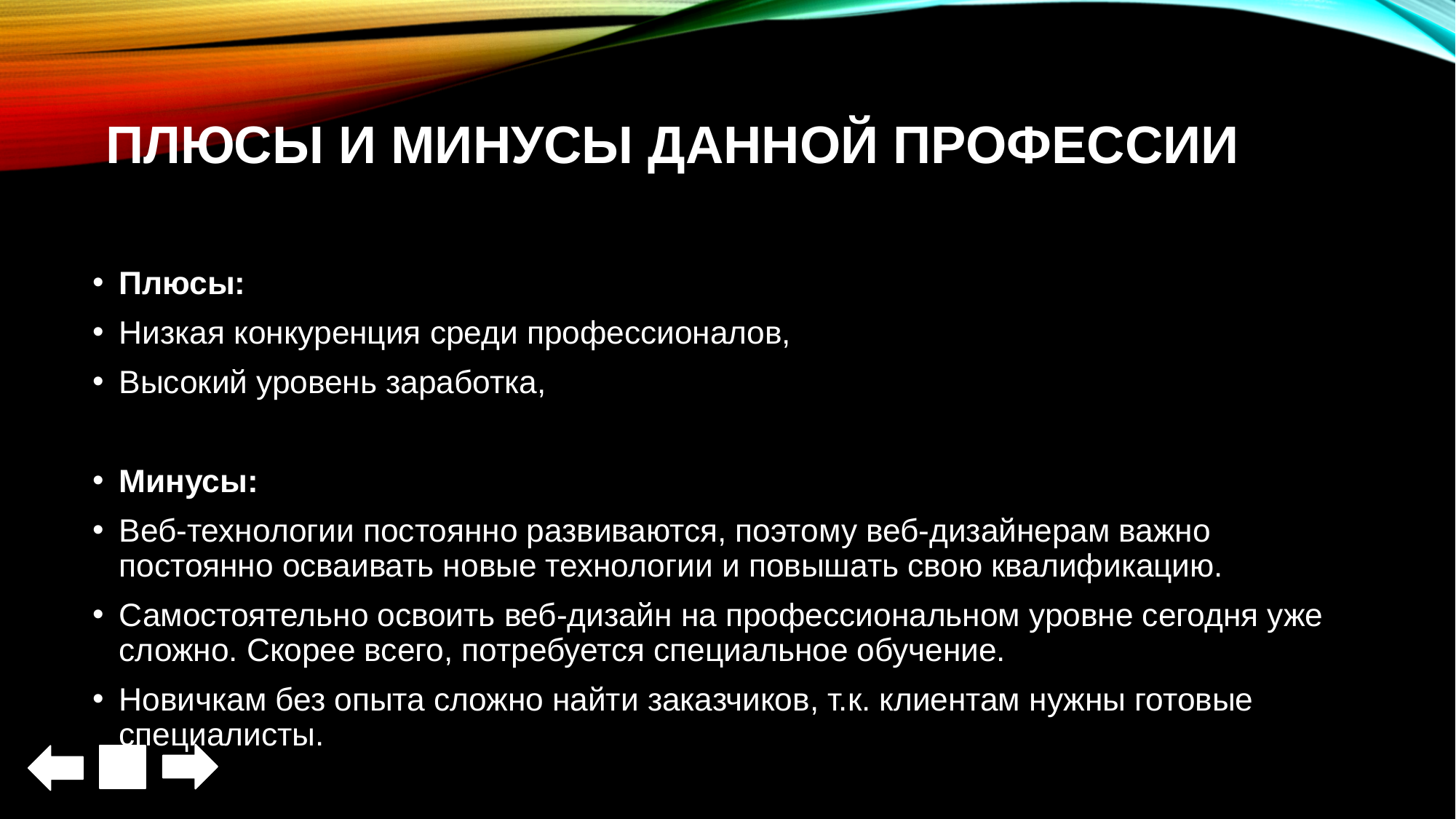

# Плюсы и минусы данной профессии
Плюсы:
Низкая конкуренция среди профессионалов,
Высокий уровень заработка,

Минусы:
Веб-технологии постоянно развиваются, поэтому веб-дизайнерам важно постоянно осваивать новые технологии и повышать свою квалификацию.
Самостоятельно освоить веб-дизайн на профессиональном уровне сегодня уже сложно. Скорее всего, потребуется специальное обучение.
Новичкам без опыта сложно найти заказчиков, т.к. клиентам нужны готовые специалисты.